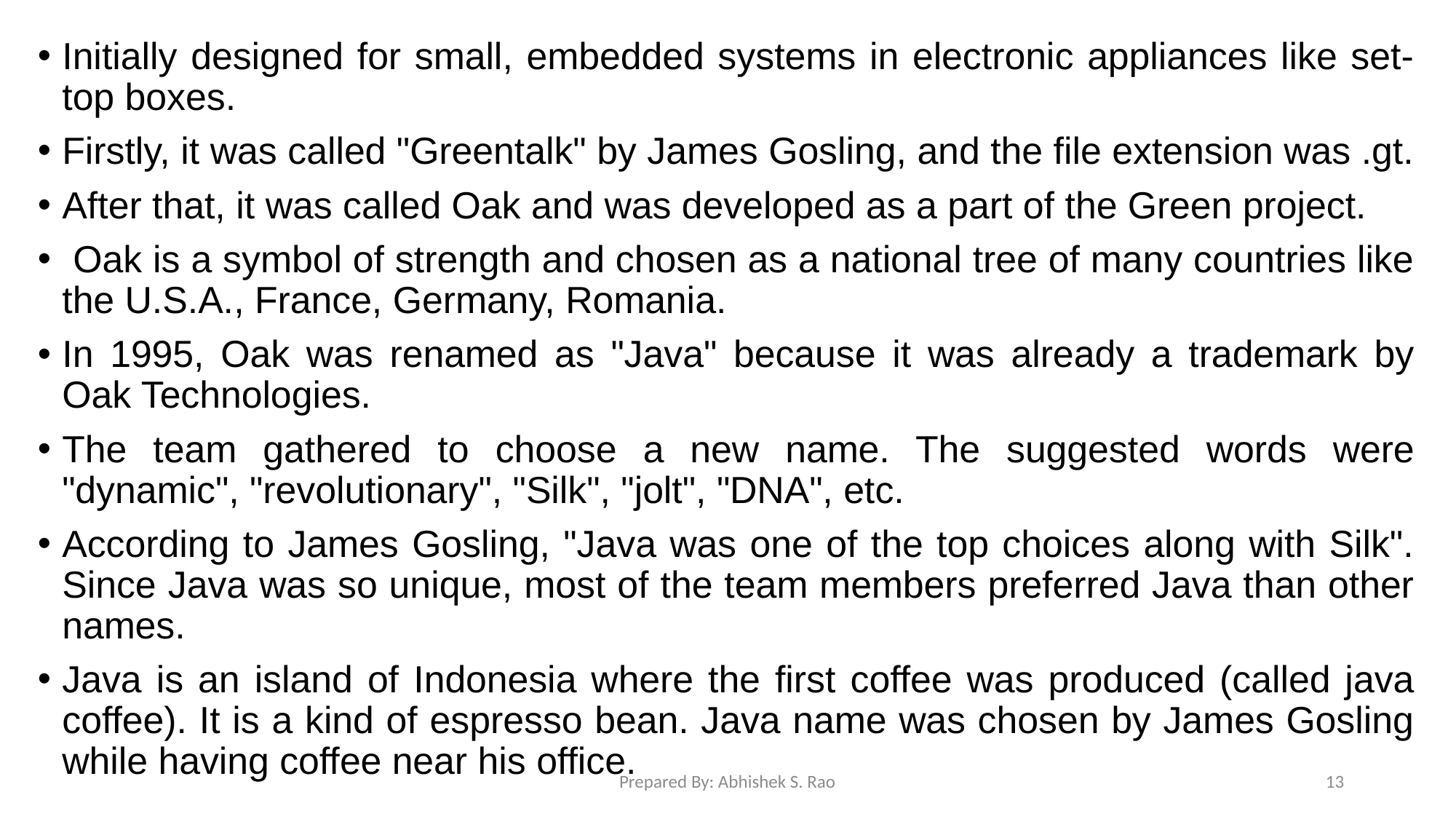

Initially designed for small, embedded systems in electronic appliances like set-top boxes.
Firstly, it was called "Greentalk" by James Gosling, and the file extension was .gt.
After that, it was called Oak and was developed as a part of the Green project.
 Oak is a symbol of strength and chosen as a national tree of many countries like the U.S.A., France, Germany, Romania.
In 1995, Oak was renamed as "Java" because it was already a trademark by Oak Technologies.
The team gathered to choose a new name. The suggested words were "dynamic", "revolutionary", "Silk", "jolt", "DNA", etc.
According to James Gosling, "Java was one of the top choices along with Silk". Since Java was so unique, most of the team members preferred Java than other names.
Java is an island of Indonesia where the first coffee was produced (called java coffee). It is a kind of espresso bean. Java name was chosen by James Gosling while having coffee near his office.
Prepared By: Abhishek S. Rao
13